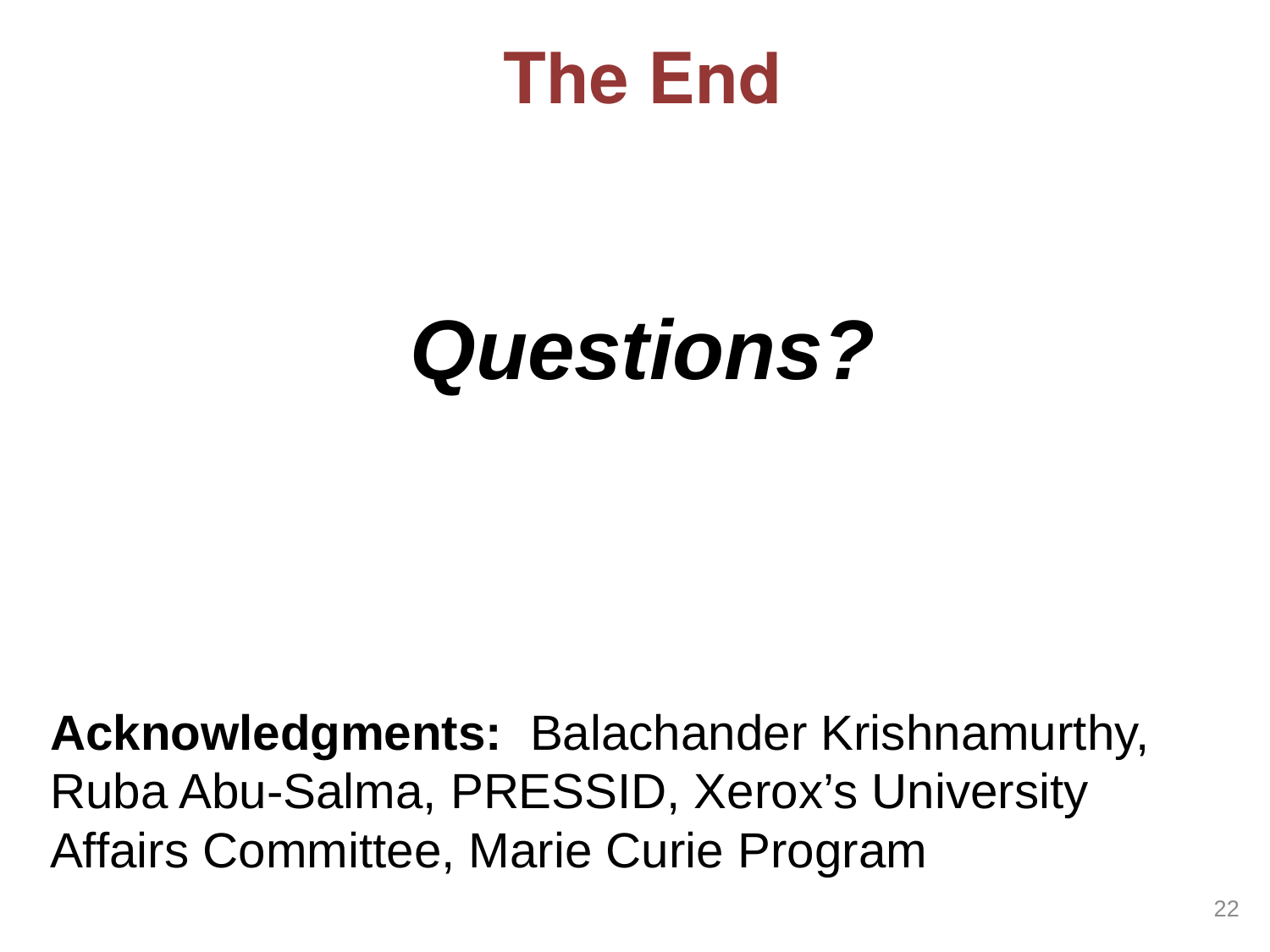

# The End

Questions?

Acknowledgments:  Balachander Krishnamurthy, Ruba Abu-Salma, PRESSID, Xerox’s University Affairs Committee, Marie Curie Program

22